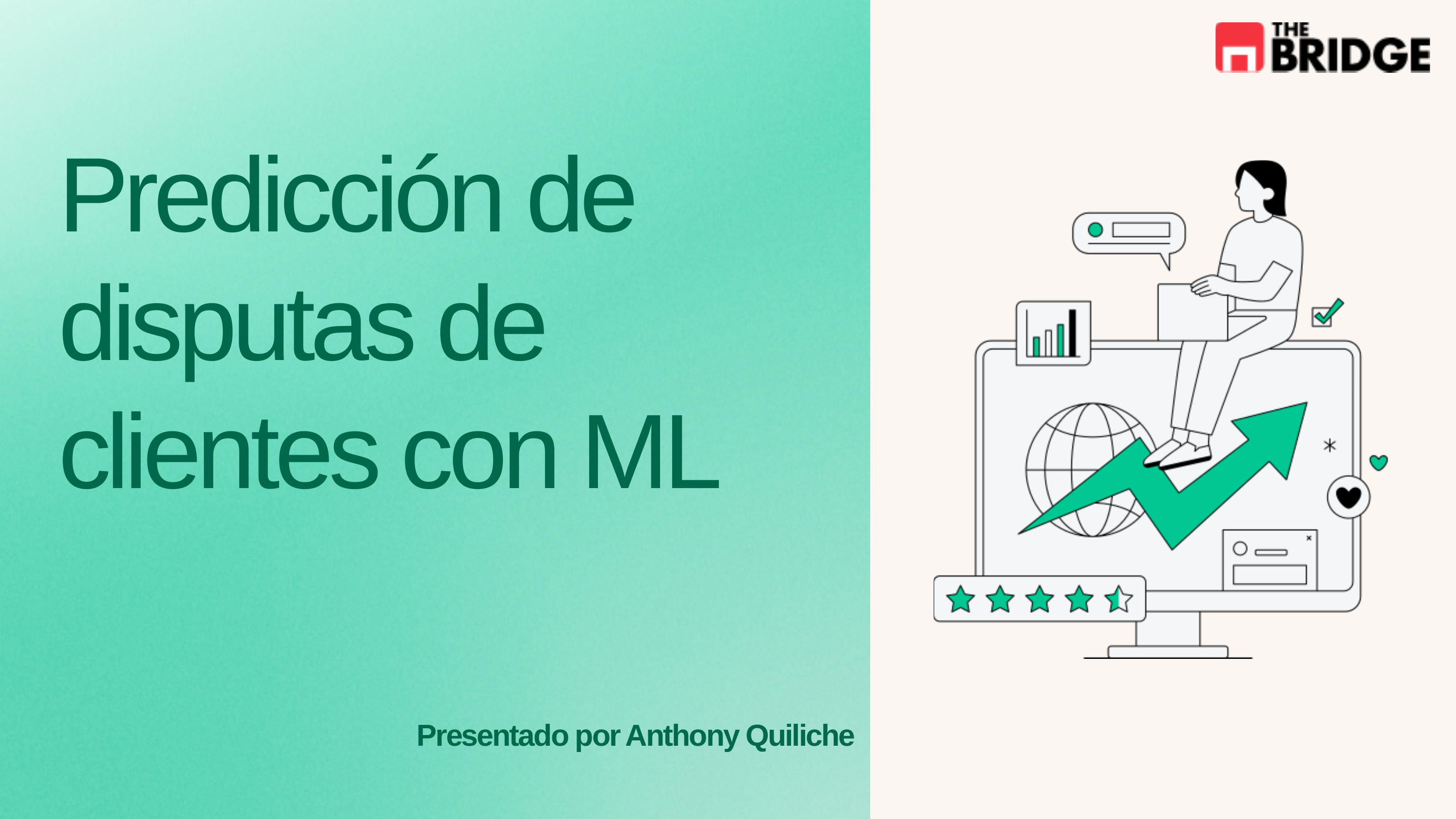

Predicción de disputas de clientes con ML

Presentado por Anthony Quiliche